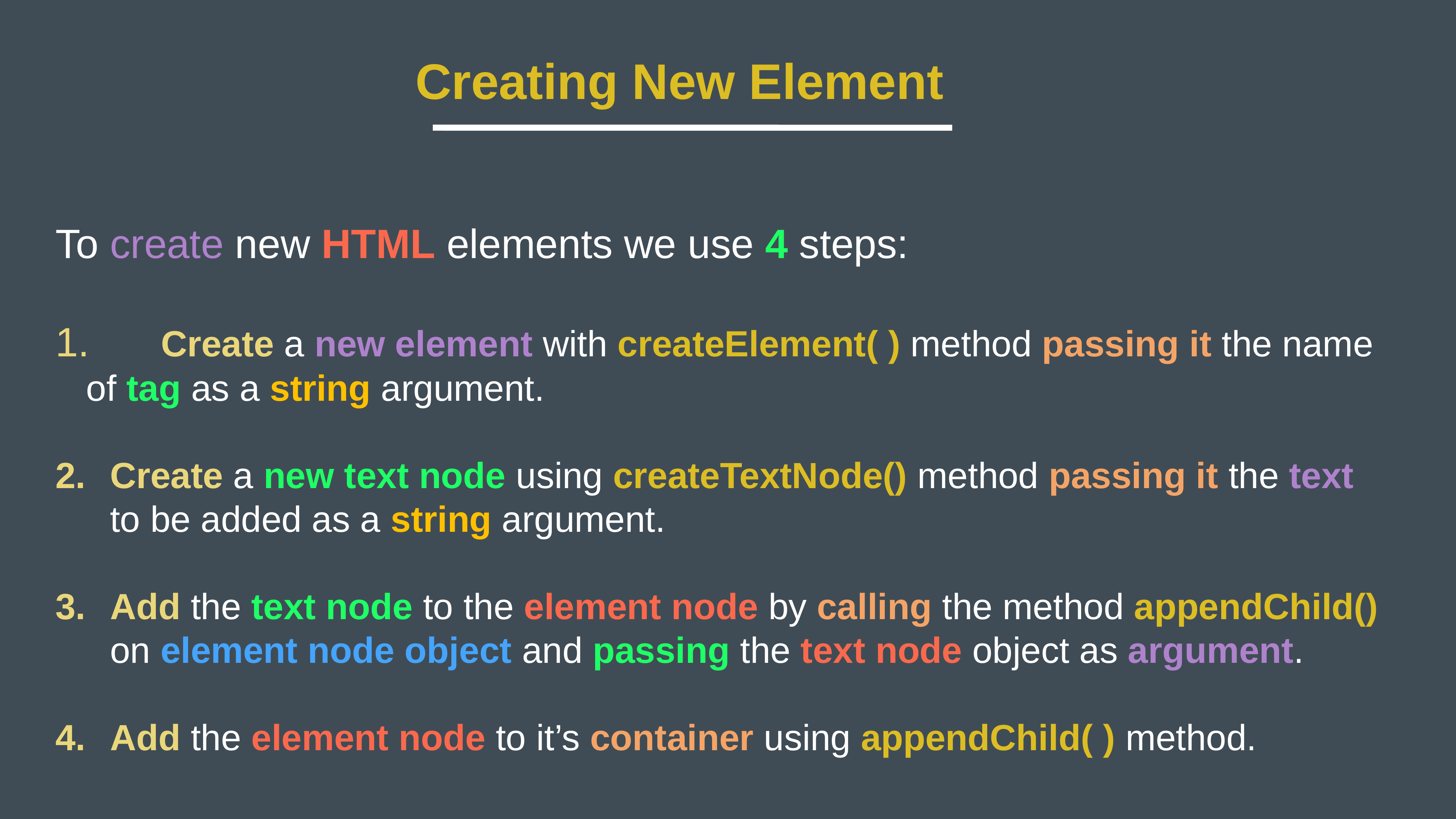

Creating New Element
To create new HTML elements we use 4 steps:

1.	  Create a new element with createElement( ) method passing it the name of tag as a string argument.

Create a new text node using createTextNode() method passing it the text to be added as a string argument.

Add the text node to the element node by calling the method appendChild() on element node object and passing the text node object as argument.

Add the element node to it’s container using appendChild( ) method.